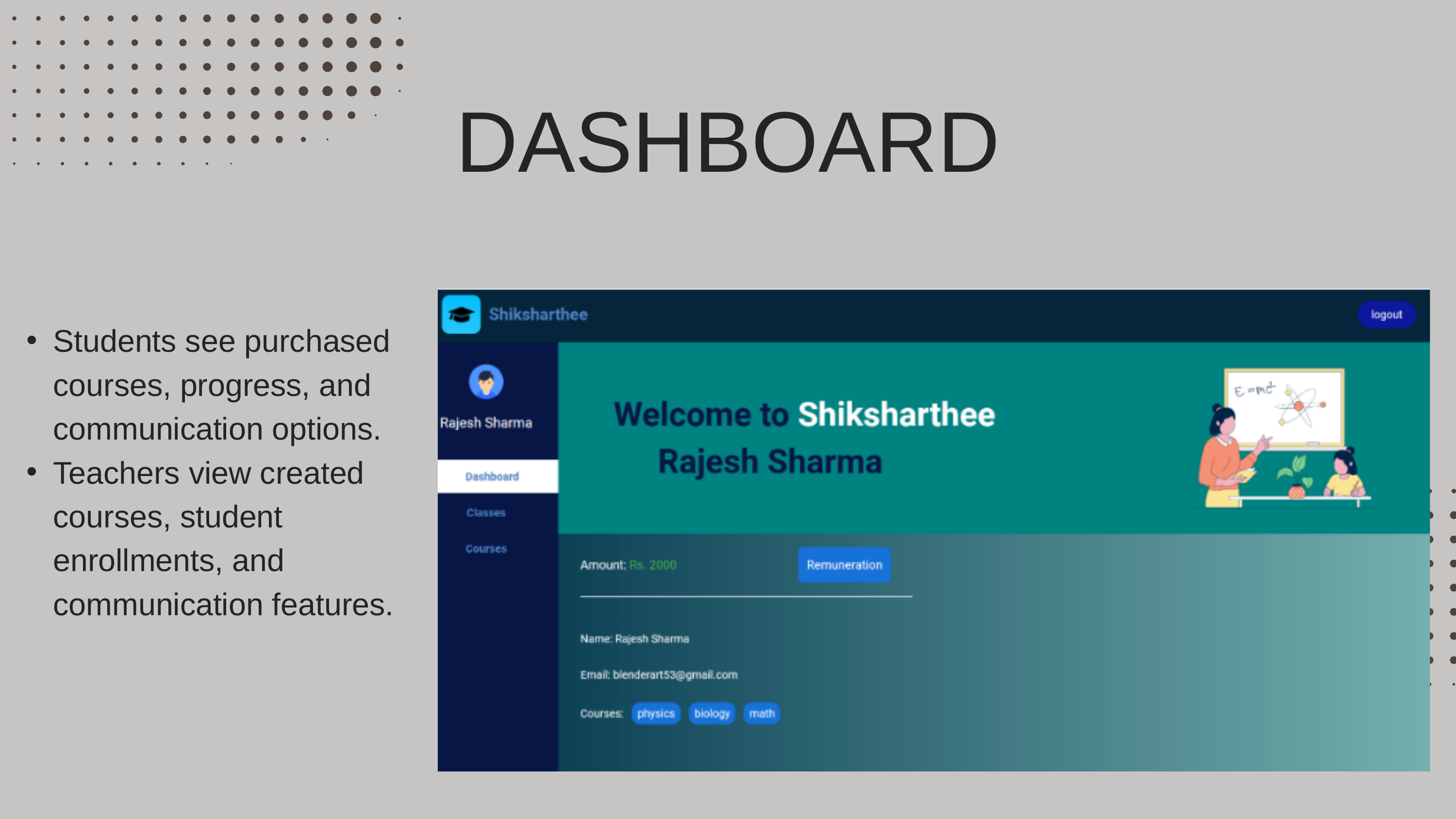

DASHBOARD

Students see purchased courses, progress, and communication options.
Teachers view created courses, student enrollments, and communication features.